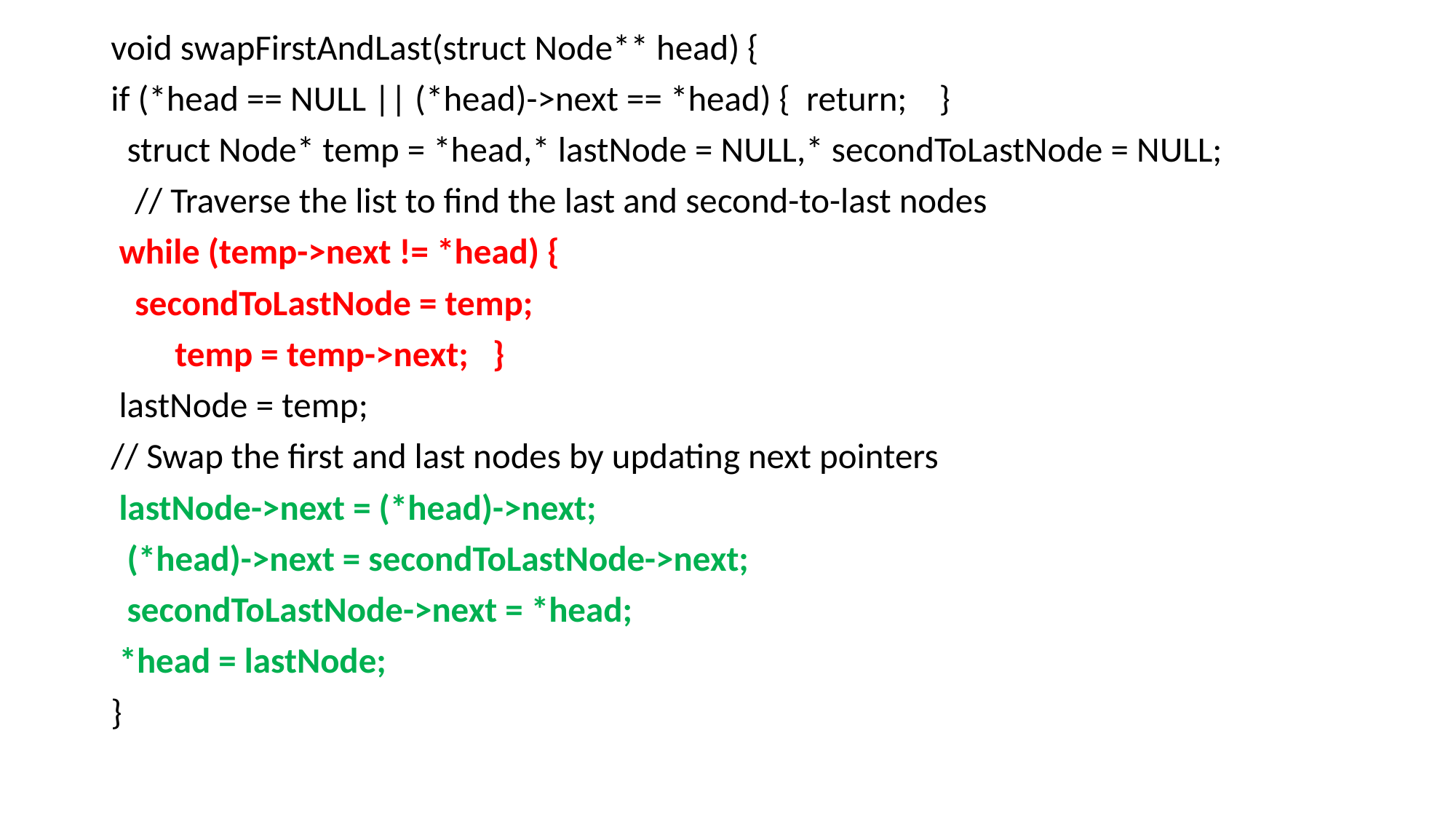

void swapFirstAndLast(struct Node** head) {
if (*head == NULL || (*head)->next == *head) {  return;    }
  struct Node* temp = *head,* lastNode = NULL,* secondToLastNode = NULL;
   // Traverse the list to find the last and second-to-last nodes
 while (temp->next != *head) {
   secondToLastNode = temp;
        temp = temp->next;   }
 lastNode = temp;
// Swap the first and last nodes by updating next pointers
 lastNode->next = (*head)->next;
  (*head)->next = secondToLastNode->next;
  secondToLastNode->next = *head;
 *head = lastNode;
}